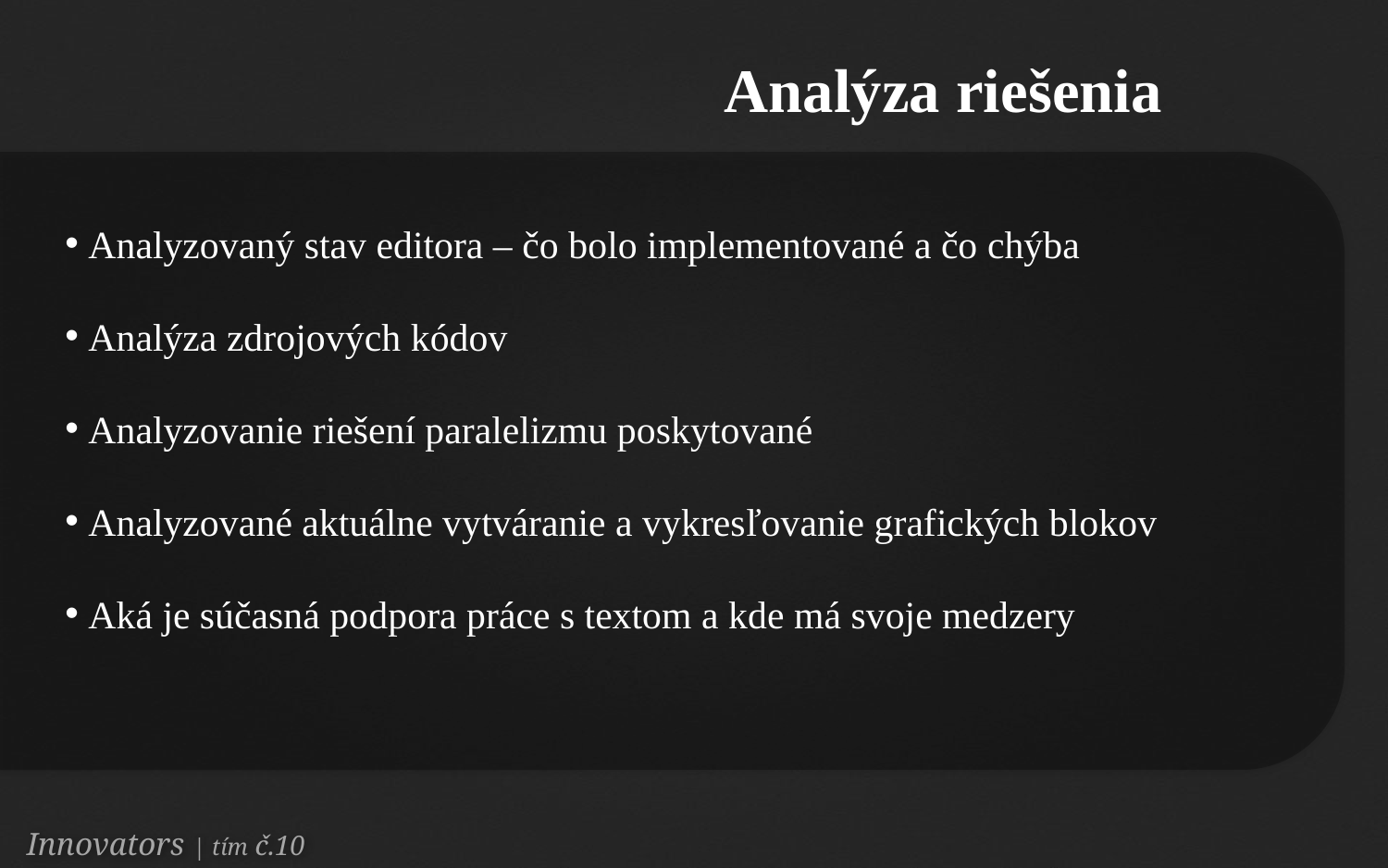

Analýza riešenia

 Analyzovaný stav editora – čo bolo implementované a čo chýba
 Analýza zdrojových kódov
 Analyzovanie riešení paralelizmu poskytované
 Analyzované aktuálne vytváranie a vykresľovanie grafických blokov
 Aká je súčasná podpora práce s textom a kde má svoje medzery
Innovators | tím č.10